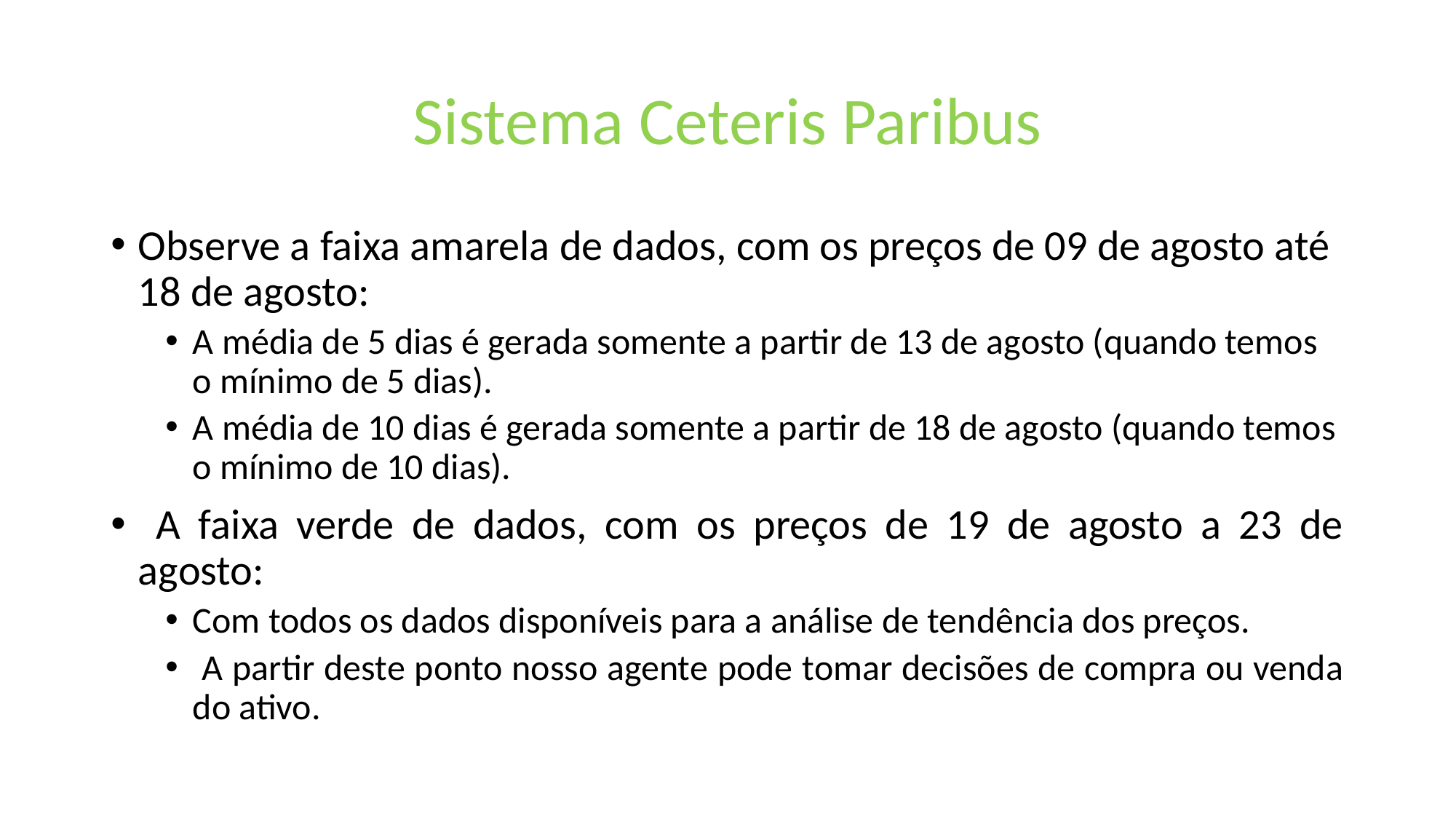

# Sistema Ceteris Paribus
Observe a faixa amarela de dados, com os preços de 09 de agosto até 18 de agosto:
A média de 5 dias é gerada somente a partir de 13 de agosto (quando temos o mínimo de 5 dias).
A média de 10 dias é gerada somente a partir de 18 de agosto (quando temos o mínimo de 10 dias).
 A faixa verde de dados, com os preços de 19 de agosto a 23 de agosto:
Com todos os dados disponíveis para a análise de tendência dos preços.
 A partir deste ponto nosso agente pode tomar decisões de compra ou venda do ativo.